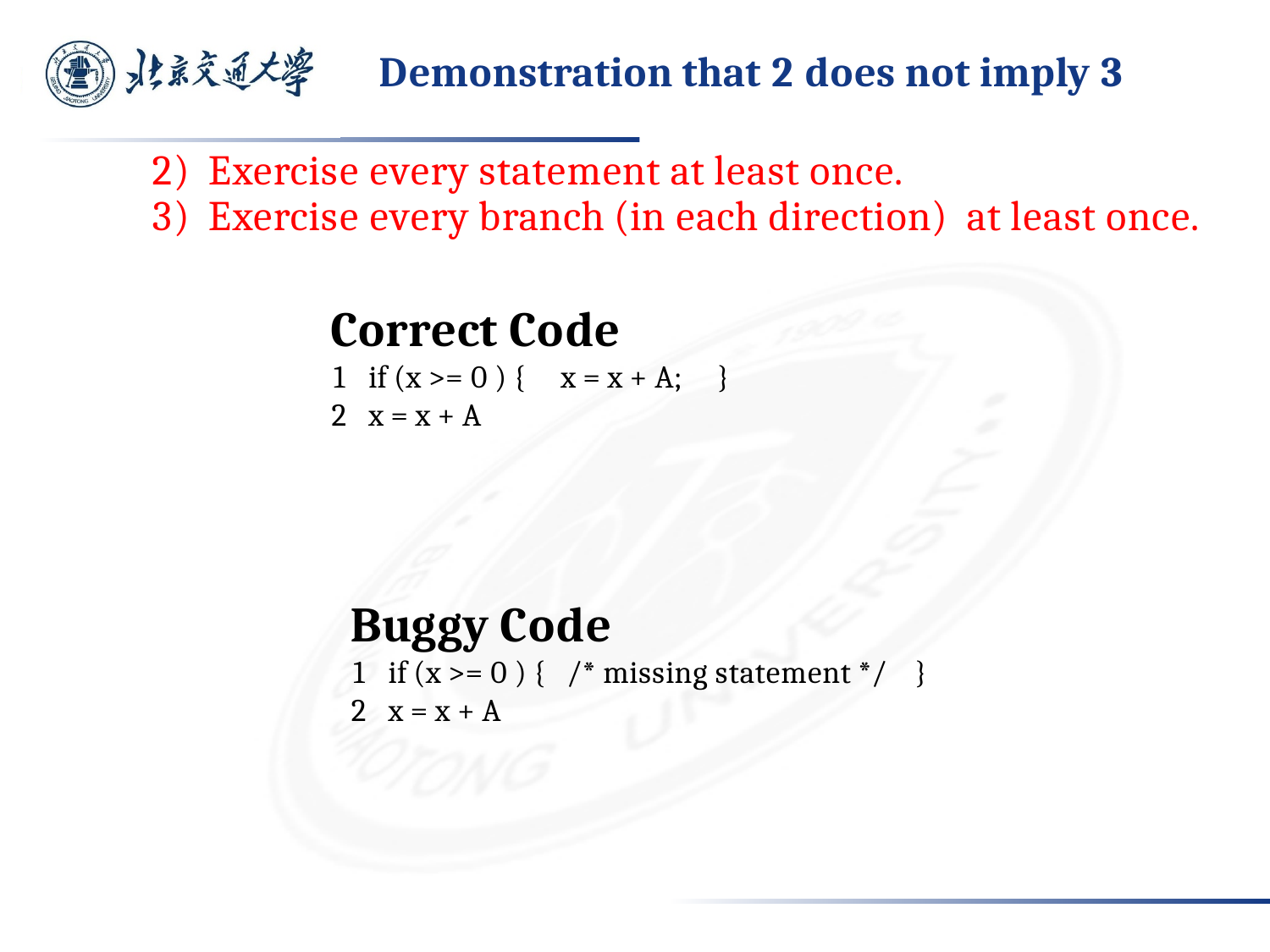

Demonstration that 2 does not imply 3
2)  Exercise every statement at least once.
3)  Exercise every branch (in each direction)  at least once.
Correct Code
1   if (x >= 0 ) {     x = x + A;     }
2   x = x + A

Buggy Code
1   if (x >= 0 ) {   /* missing statement */    }
2   x = x + A